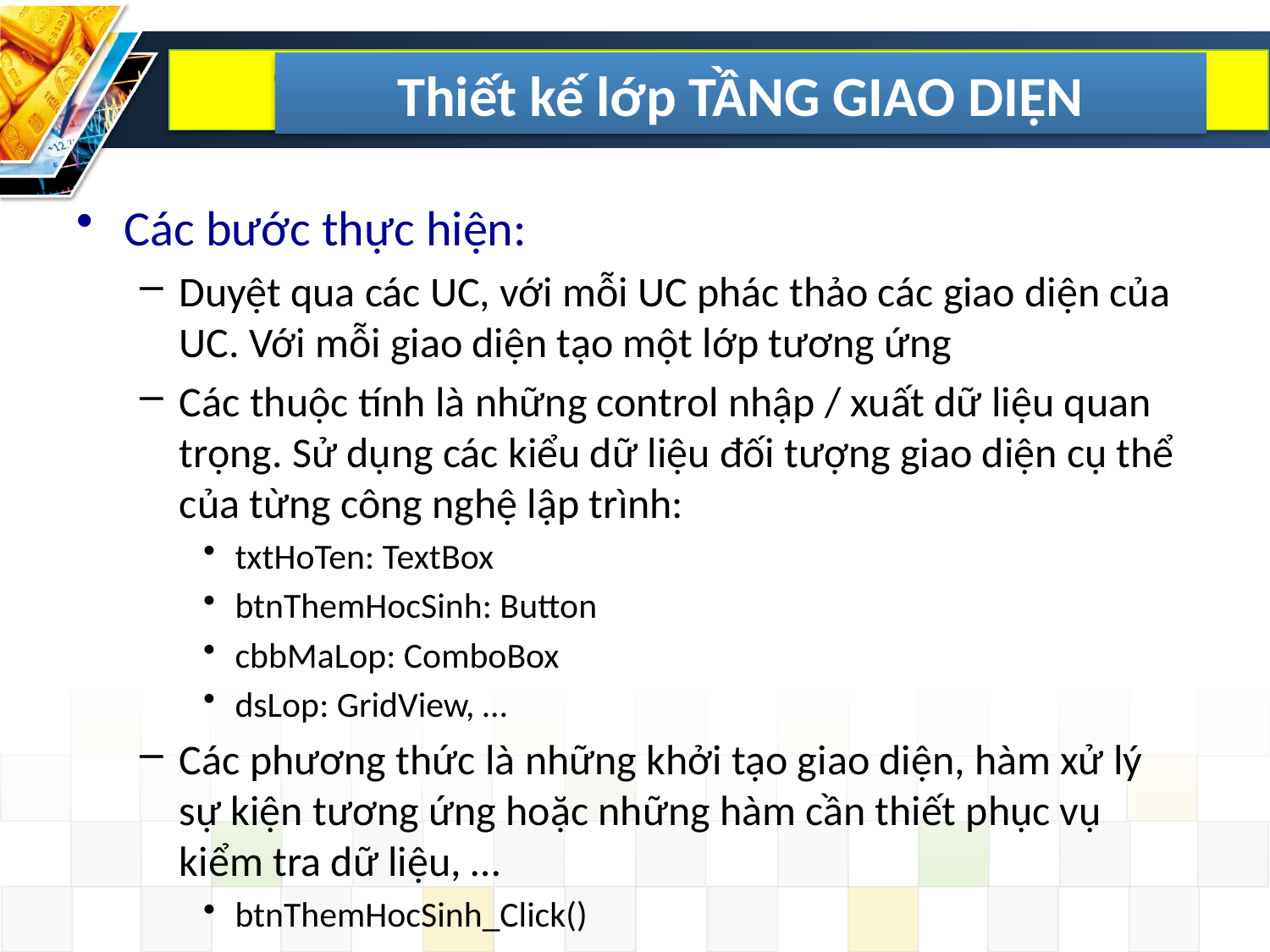

#
Thiết kế sơ đồ lớp – TẦNG NGHIỆP VỤ
Thiết kế lớp TẦNG GIAO DIỆN
Các bước thực hiện:
Duyệt qua các UC, với mỗi UC phác thảo các giao diện của UC. Với mỗi giao diện tạo một lớp tương ứng
Các thuộc tính là những control nhập / xuất dữ liệu quan trọng. Sử dụng các kiểu dữ liệu đối tượng giao diện cụ thể của từng công nghệ lập trình:
txtHoTen: TextBox
btnThemHocSinh: Button
cbbMaLop: ComboBox
dsLop: GridView, …
Các phương thức là những khởi tạo giao diện, hàm xử lý sự kiện tương ứng hoặc những hàm cần thiết phục vụ kiểm tra dữ liệu, …
btnThemHocSinh_Click()